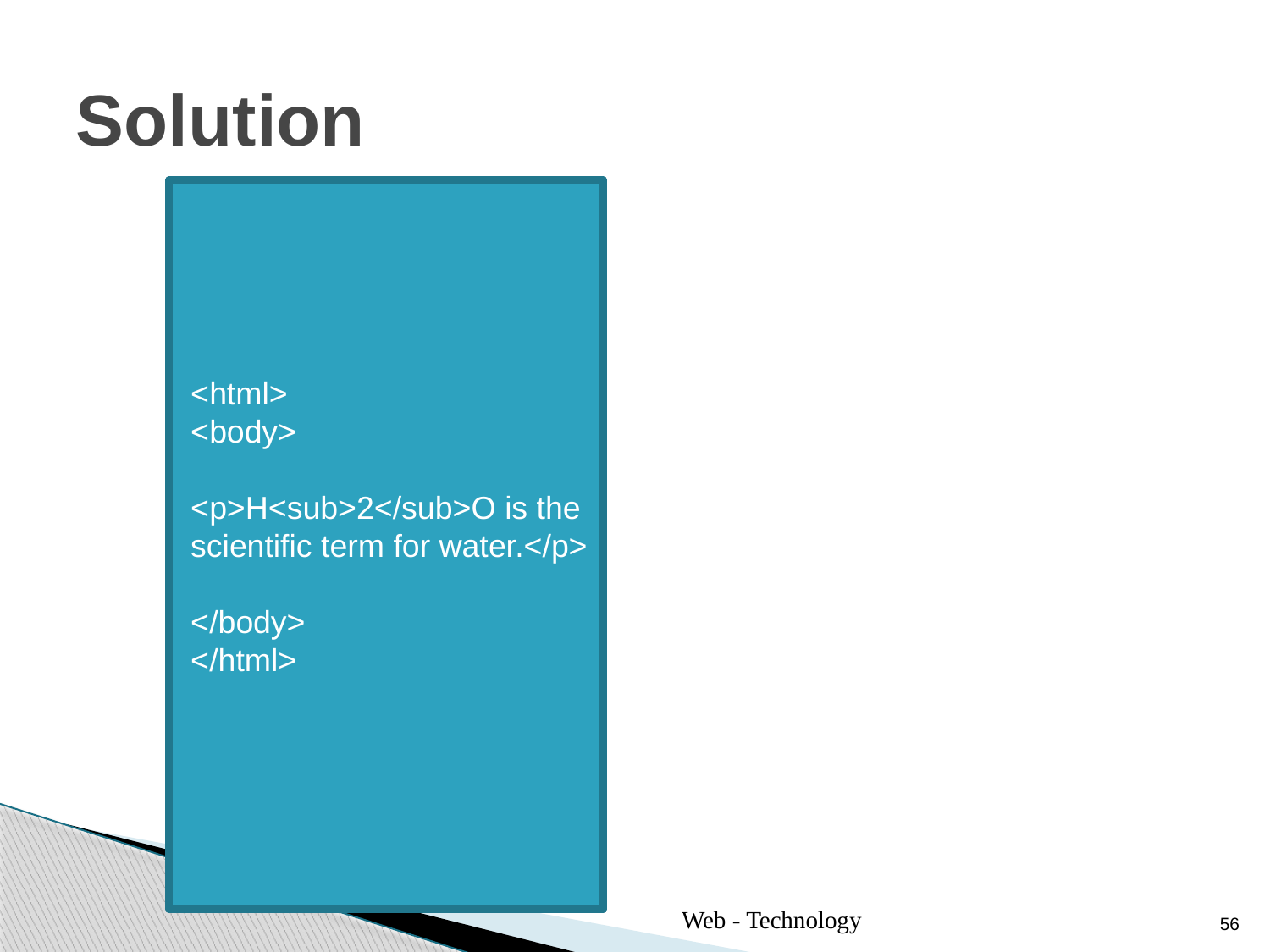

# Solution
<html>
<body>

<p>H<sub>2</sub>O is the scientific term for water.</p>

</body>
</html>

Web - Technology
56